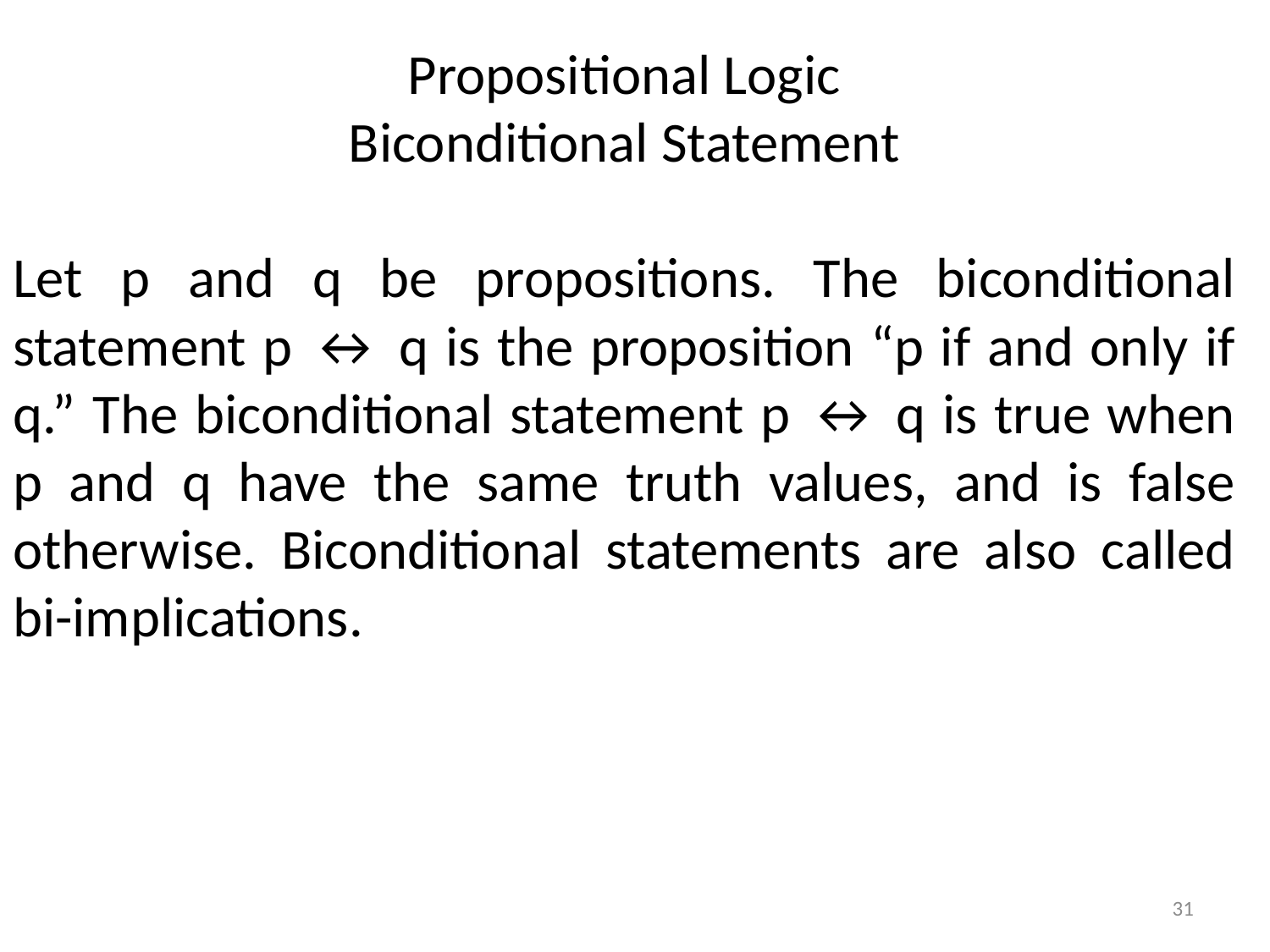

Propositional Logic
Biconditional Statement

Let p and q be propositions. The biconditional statement p ↔ q is the proposition “p if and only if q.” The biconditional statement p ↔ q is true when p and q have the same truth values, and is false otherwise. Biconditional statements are also called bi-implications.

31